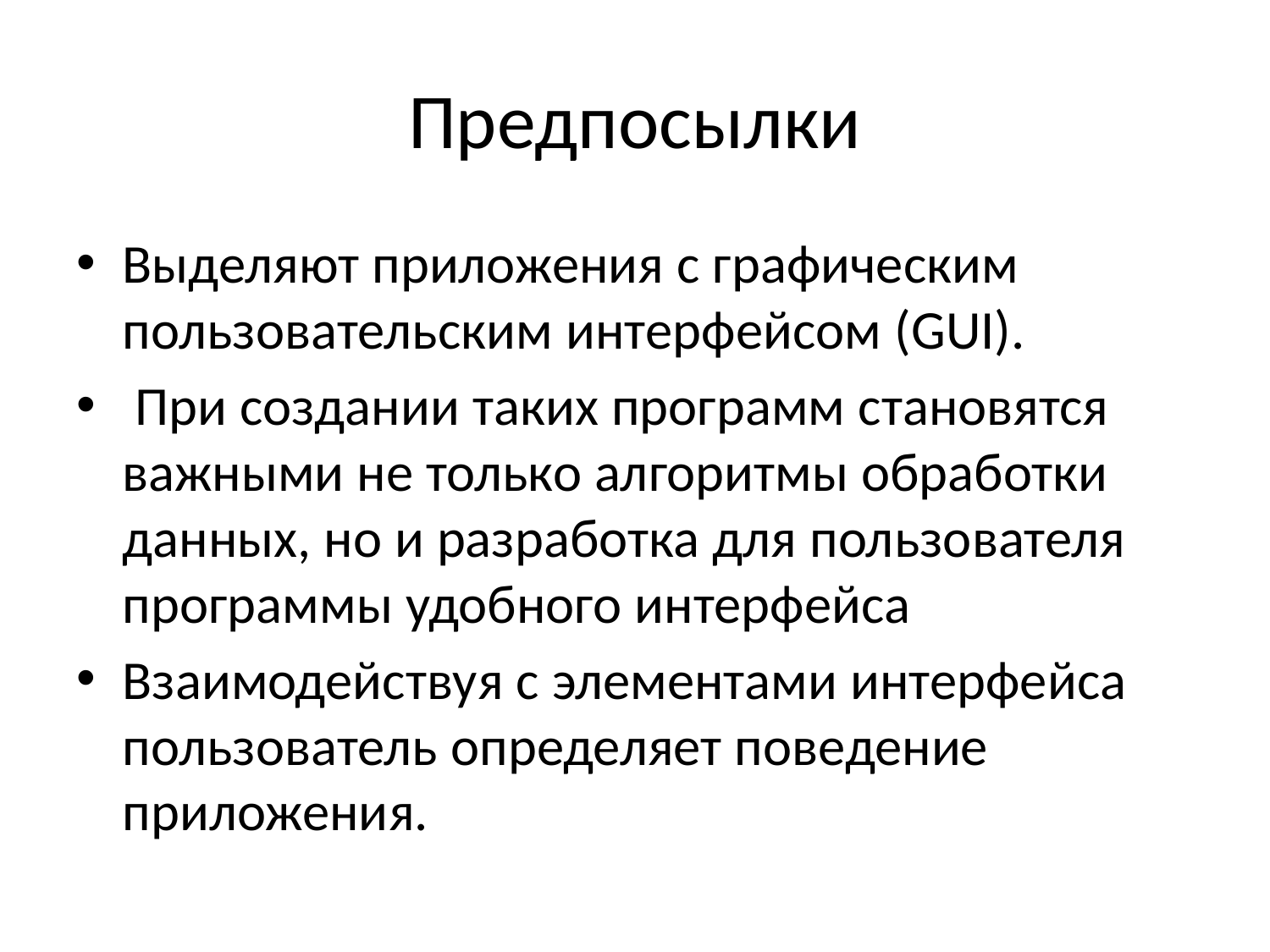

# Предпосылки
Выделяют приложения с графическим пользовательским интерфейсом (GUI).
 При создании таких программ становятся важными не только алгоритмы обработки данных, но и разработка для пользователя программы удобного интерфейса
Взаимодействуя с элементами интерфейса пользователь определяет поведение приложения.